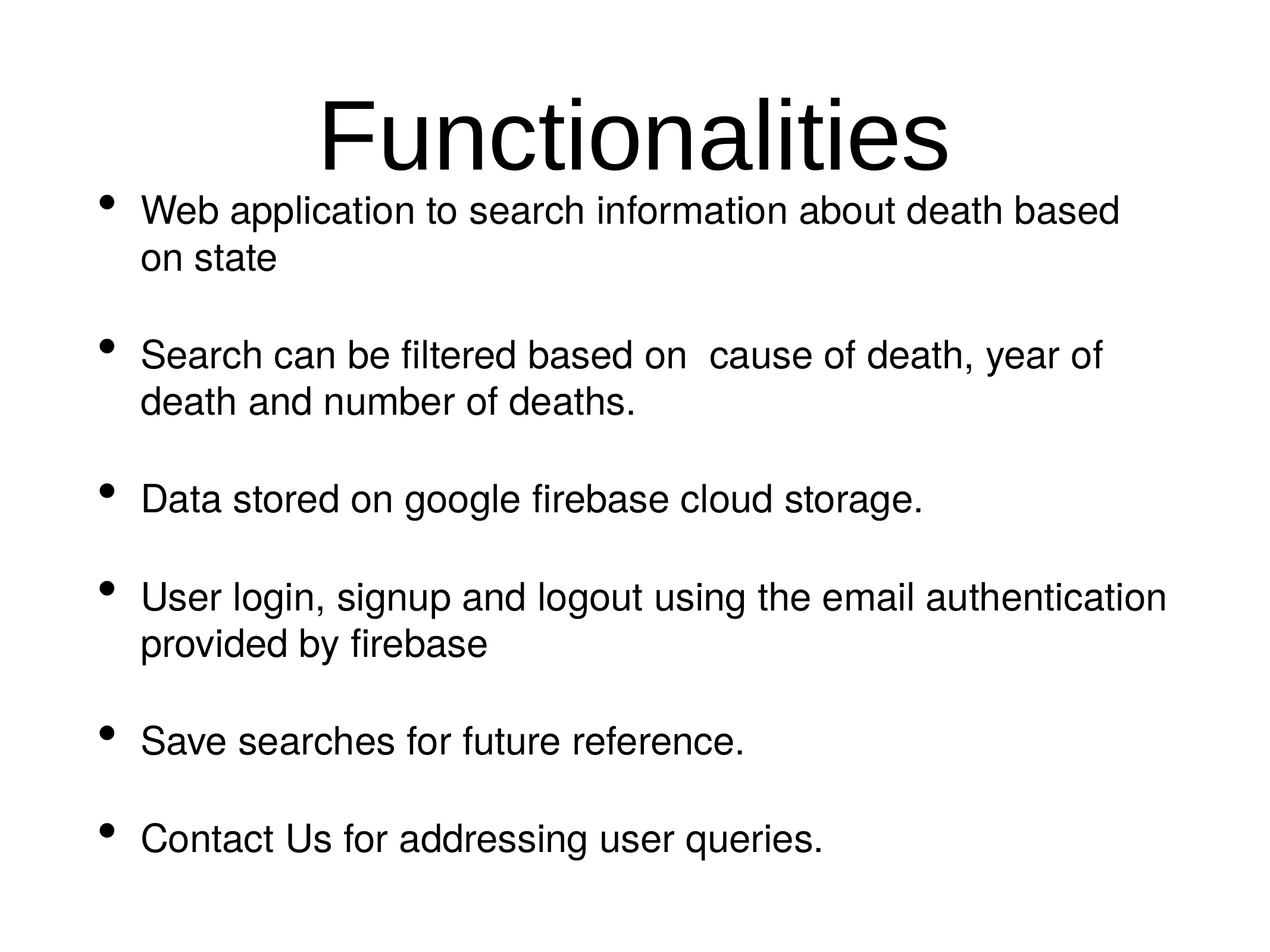

Web application to search information about death based on state
Search can be filtered based on  cause of death, year of death and number of deaths.
Data stored on google firebase cloud storage.
User login, signup and logout using the email authentication provided by firebase
Save searches for future reference.
Contact Us for addressing user queries.
# Functionalities